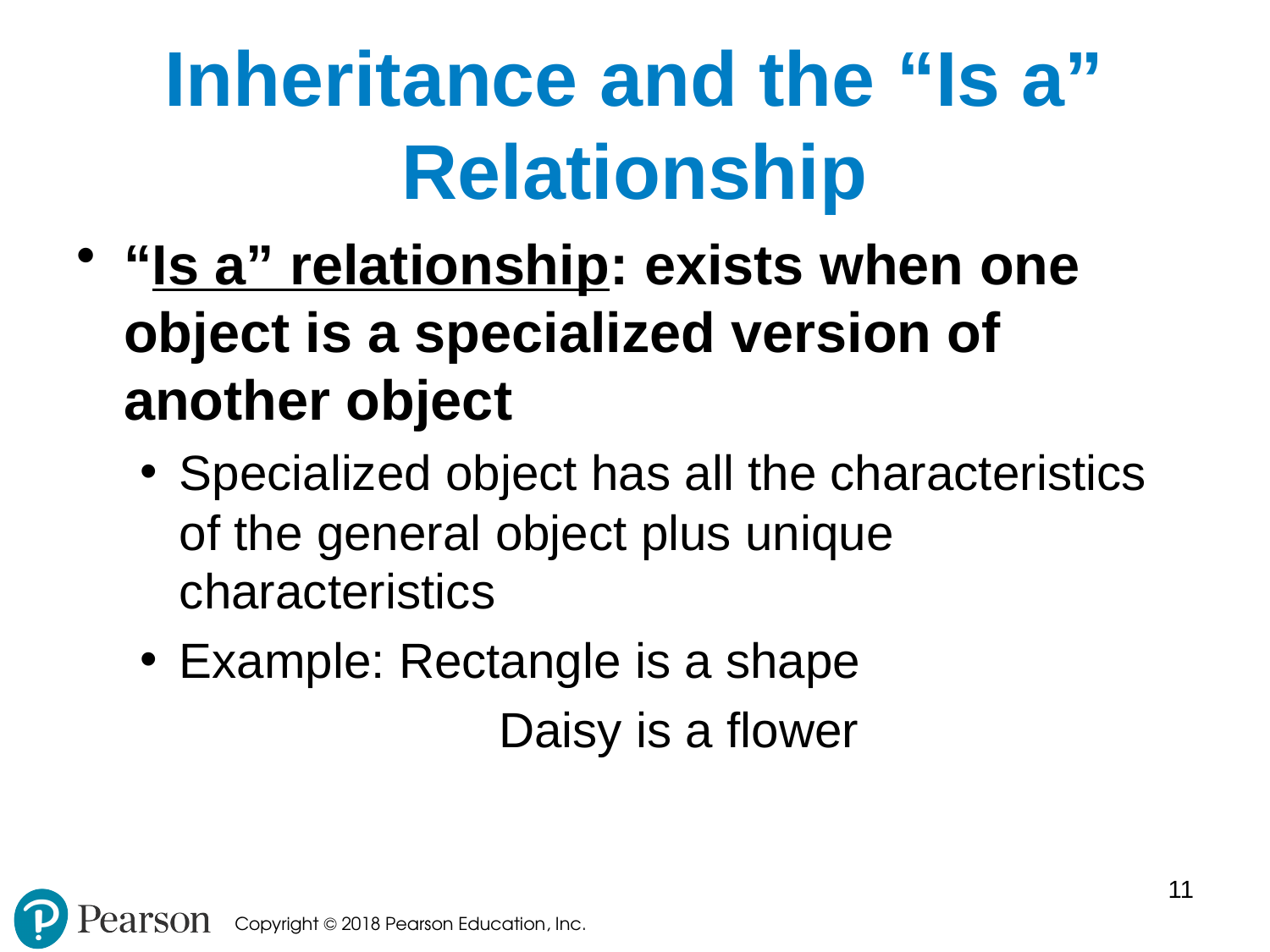

# Inheritance and the “Is a” Relationship
“Is a” relationship: exists when one object is a specialized version of another object
Specialized object has all the characteristics of the general object plus unique characteristics
Example: Rectangle is a shape
		              Daisy is a flower

11